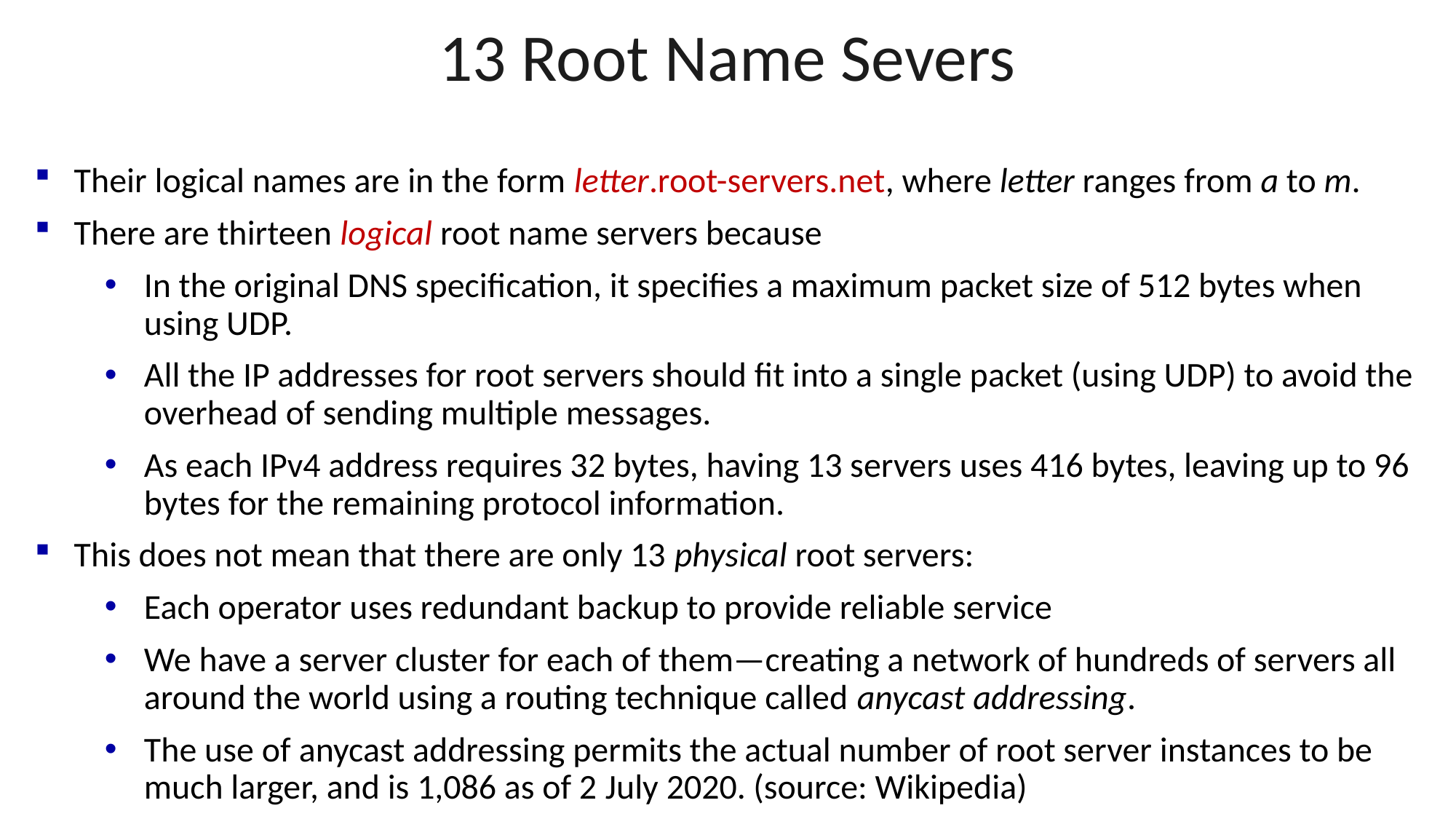

# 13 Root Name Severs
Their logical names are in the form letter.root-servers.net, where letter ranges from a to m.
There are thirteen logical root name servers because
In the original DNS specification, it specifies a maximum packet size of 512 bytes when using UDP.
All the IP addresses for root servers should fit into a single packet (using UDP) to avoid the overhead of sending multiple messages.
As each IPv4 address requires 32 bytes, having 13 servers uses 416 bytes, leaving up to 96 bytes for the remaining protocol information.
This does not mean that there are only 13 physical root servers:
Each operator uses redundant backup to provide reliable service
We have a server cluster for each of them—creating a network of hundreds of servers all around the world using a routing technique called anycast addressing.
The use of anycast addressing permits the actual number of root server instances to be much larger, and is 1,086 as of 2 July 2020. (source: Wikipedia)